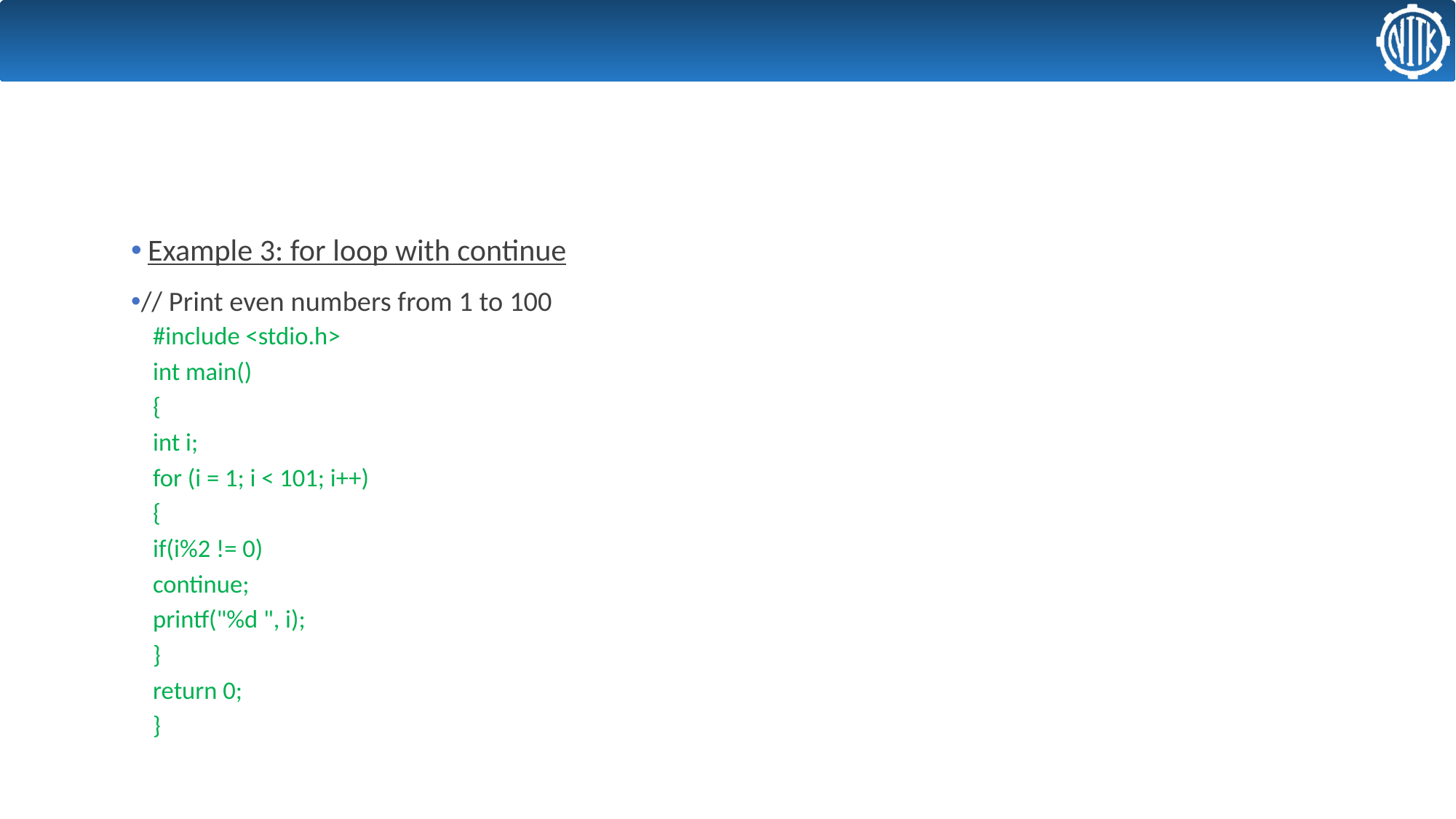

# Control Statements -- Looping
 Example 3: for loop with continue
// Print even numbers from 1 to 100
#include <stdio.h>
int main()
{
	int i;
	for (i = 1; i < 101; i++)
	{
		if(i%2 != 0)
			continue;
		printf("%d ", i);
	}
	return 0;
}